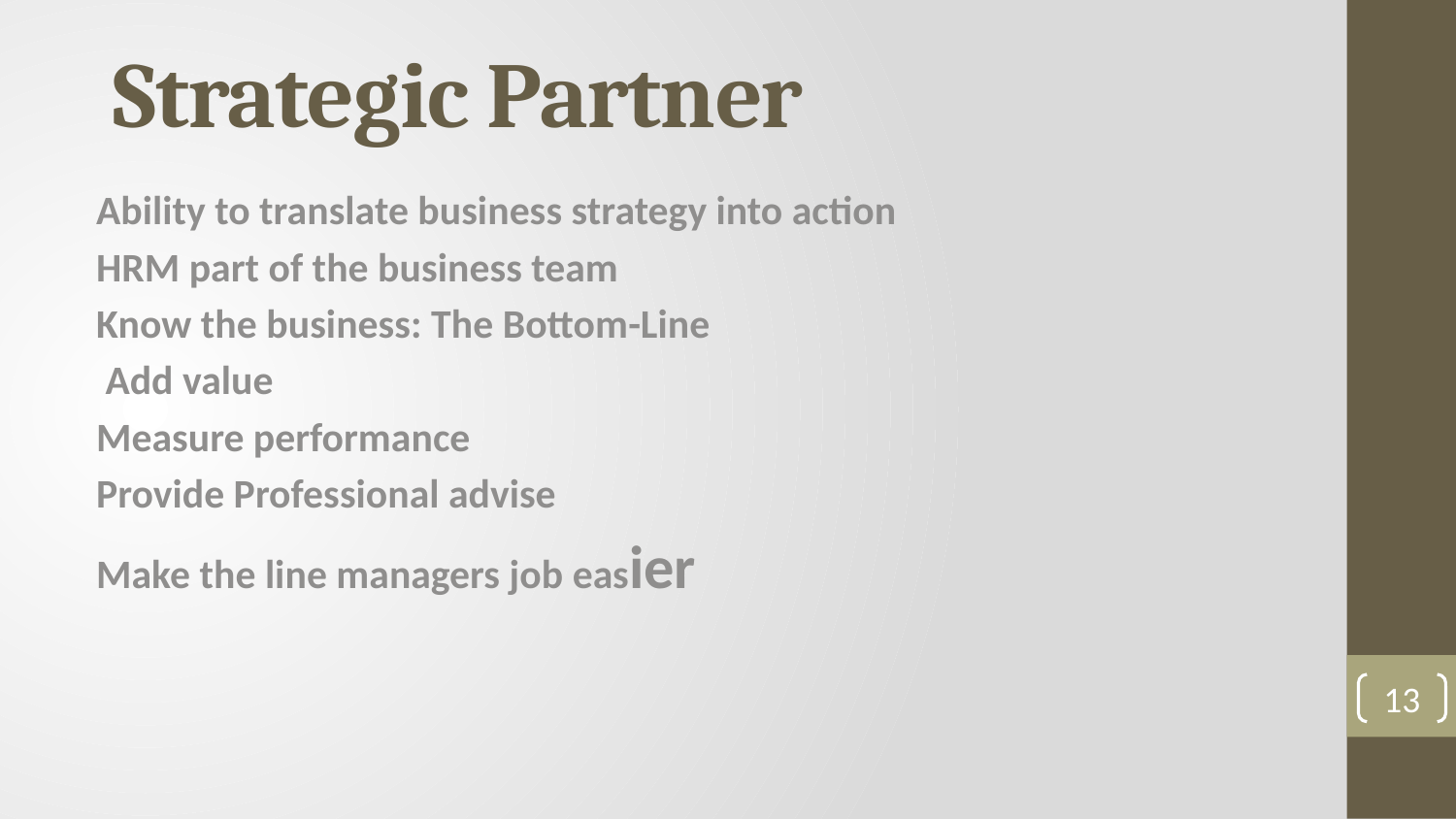

Strategic Partner
Ability to translate business strategy into action
HRM part of the business team
Know the business: The Bottom-Line
 Add value
Measure performance
Provide Professional advise
Make the line managers job easier

13